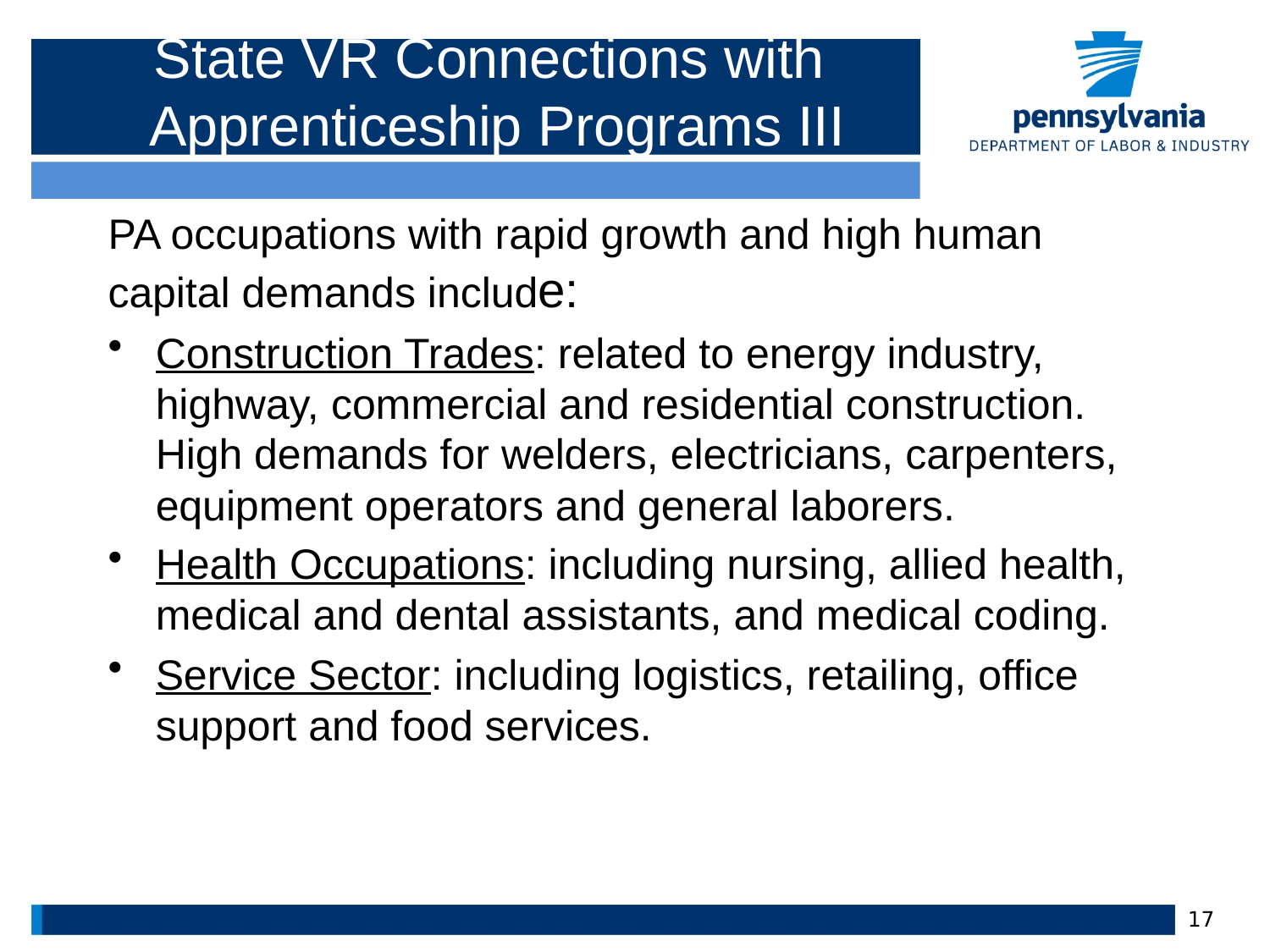

# State VR Connections with Apprenticeship Programs III
PA occupations with rapid growth and high human capital demands include:
Construction Trades: related to energy industry, highway, commercial and residential construction. High demands for welders, electricians, carpenters, equipment operators and general laborers.
Health Occupations: including nursing, allied health, medical and dental assistants, and medical coding.
Service Sector: including logistics, retailing, office support and food services.
17